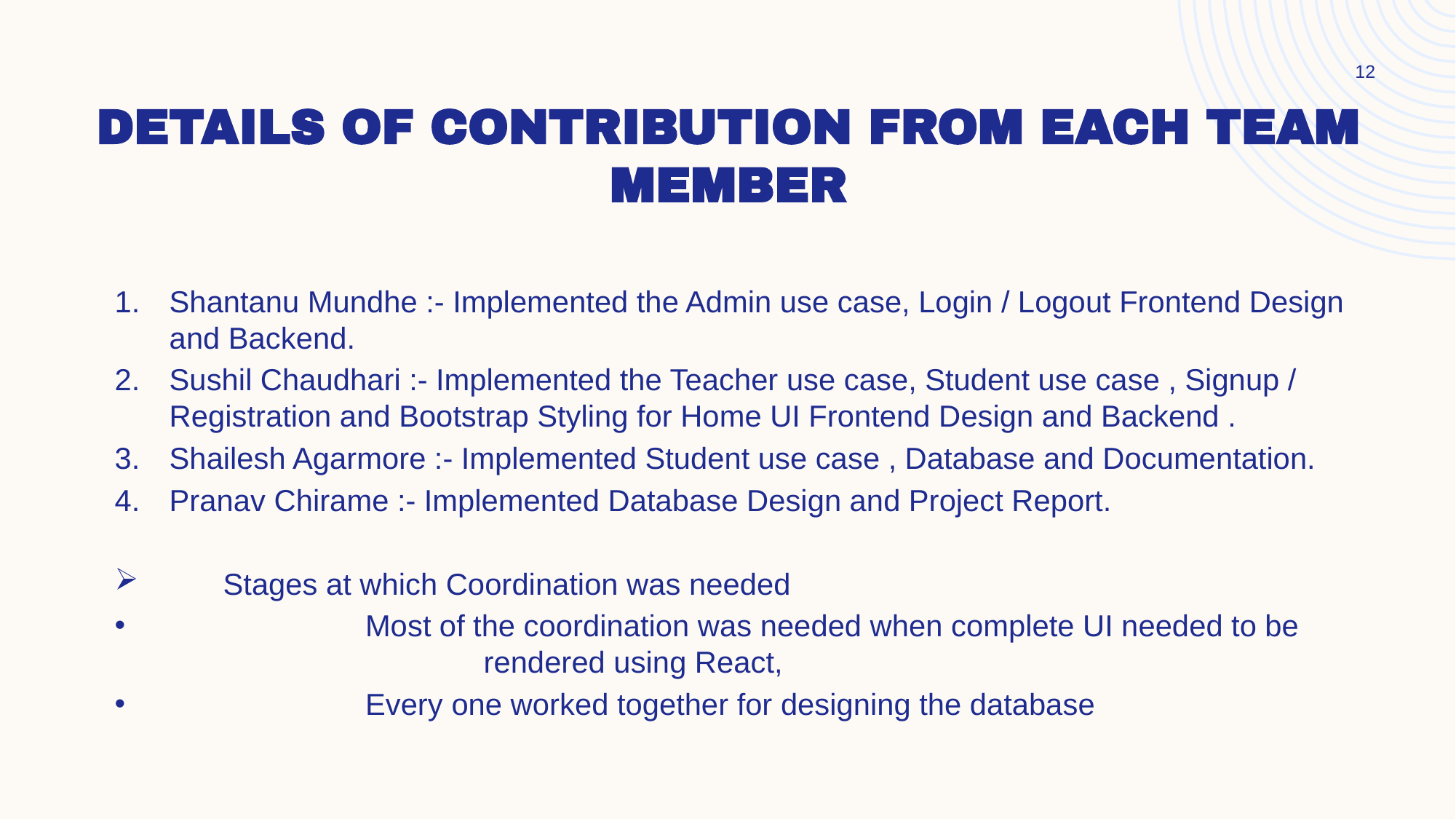

12
# Details of contribution from each team member
Shantanu Mundhe :- Implemented the Admin use case, Login / Logout Frontend Design and Backend.
Sushil Chaudhari :- Implemented the Teacher use case, Student use case , Signup / Registration and Bootstrap Styling for Home UI Frontend Design and Backend .
Shailesh Agarmore :- Implemented Student use case , Database and Documentation.
Pranav Chirame :- Implemented Database Design and Project Report.

        Stages at which Coordination was needed
                         Most of the coordination was needed when complete UI needed to be 				rendered using React,
                         Every one worked together for designing the database